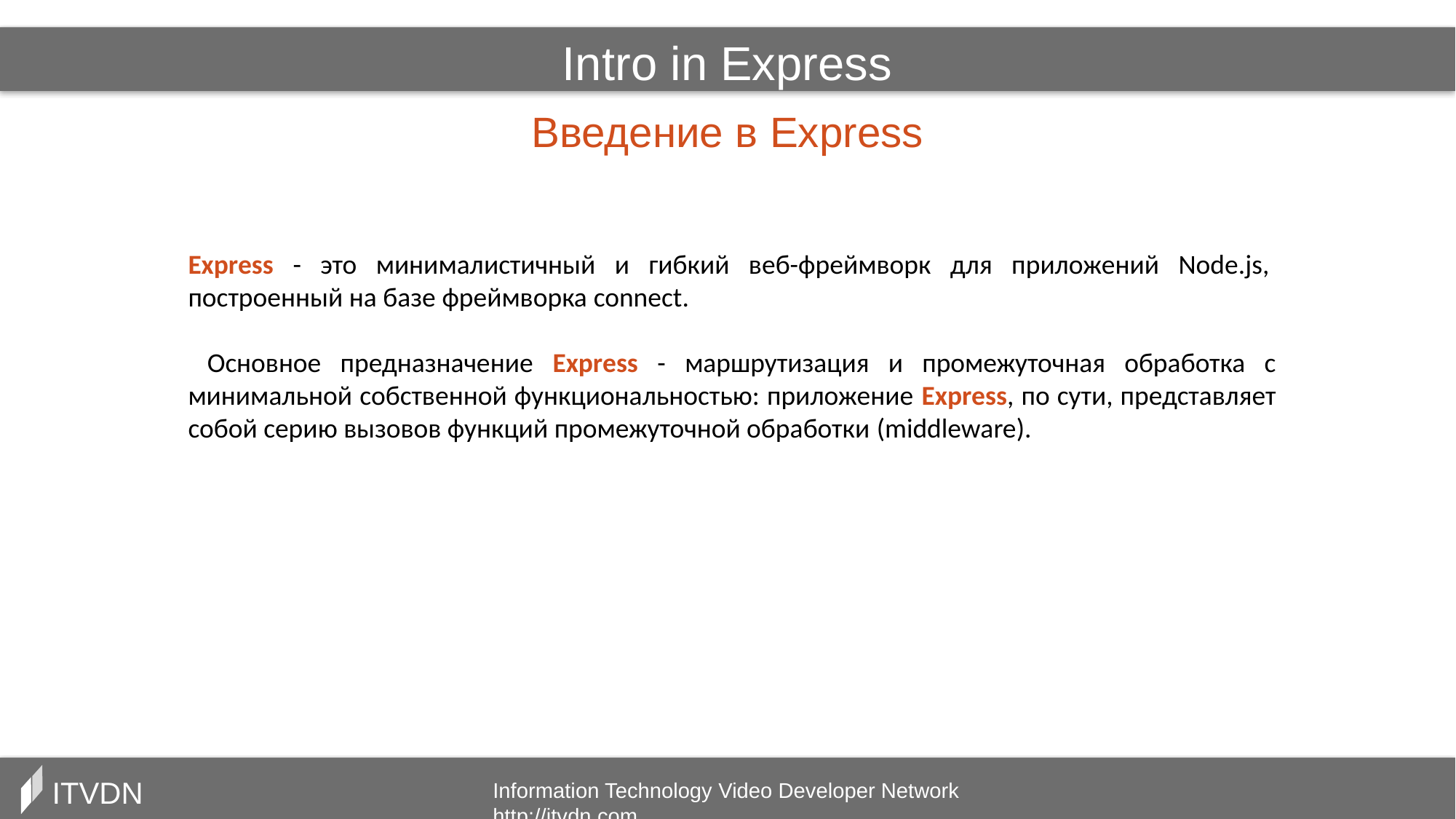

Intro in Express
Введение в Express

Express - это минималистичный и гибкий веб-фреймворк для приложений Node.js,  построенный на базе фреймворка connect.

 Основное предназначение Express - маршрутизация и промежуточная обработка с минимальной собственной функциональностью: приложение Express, по сути, представляет собой серию вызовов функций промежуточной обработки (middleware).

ITVDN
Information Technology Video Developer Network                                                       http://itvdn.com